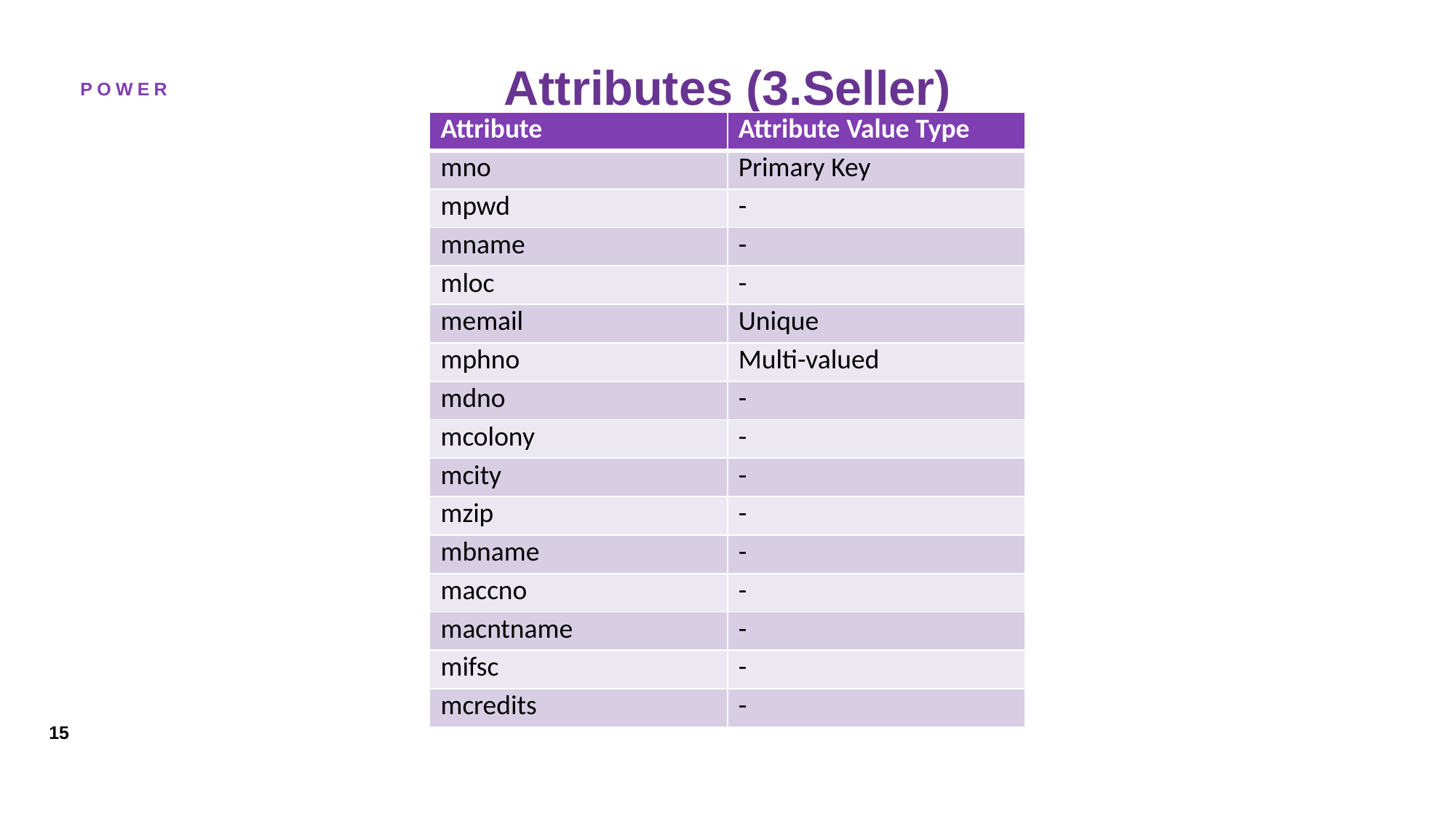

# Attributes (3.Seller)
| Attribute | Attribute Value Type |
| --- | --- |
| mno | Primary Key |
| mpwd | - |
| mname | - |
| mloc | - |
| memail | Unique |
| mphno | Multi-valued |
| mdno | - |
| mcolony | - |
| mcity | - |
| mzip | - |
| mbname | - |
| maccno | - |
| macntname | - |
| mifsc | - |
| mcredits | - |